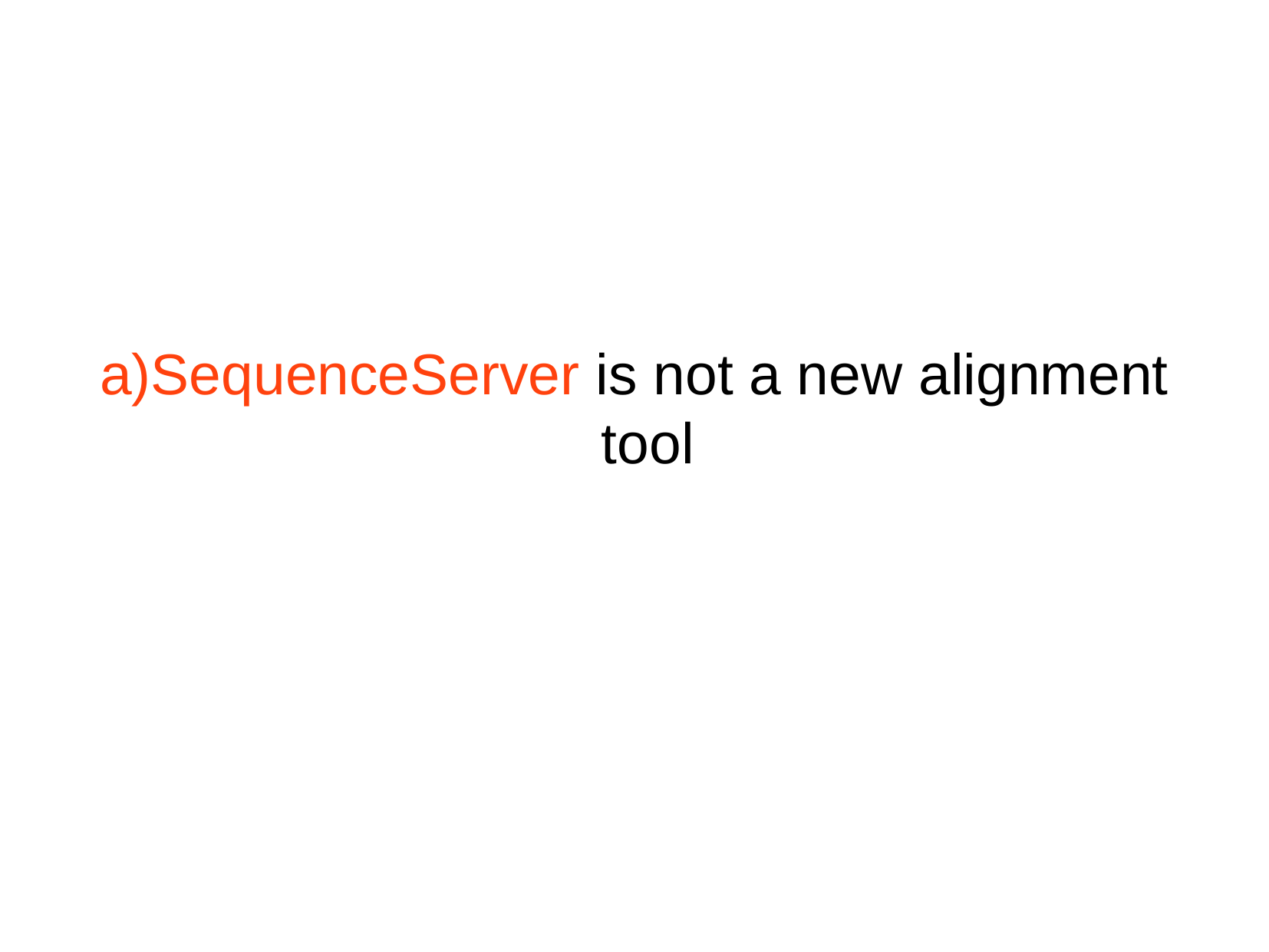

SequenceServer is not a new alignment tool